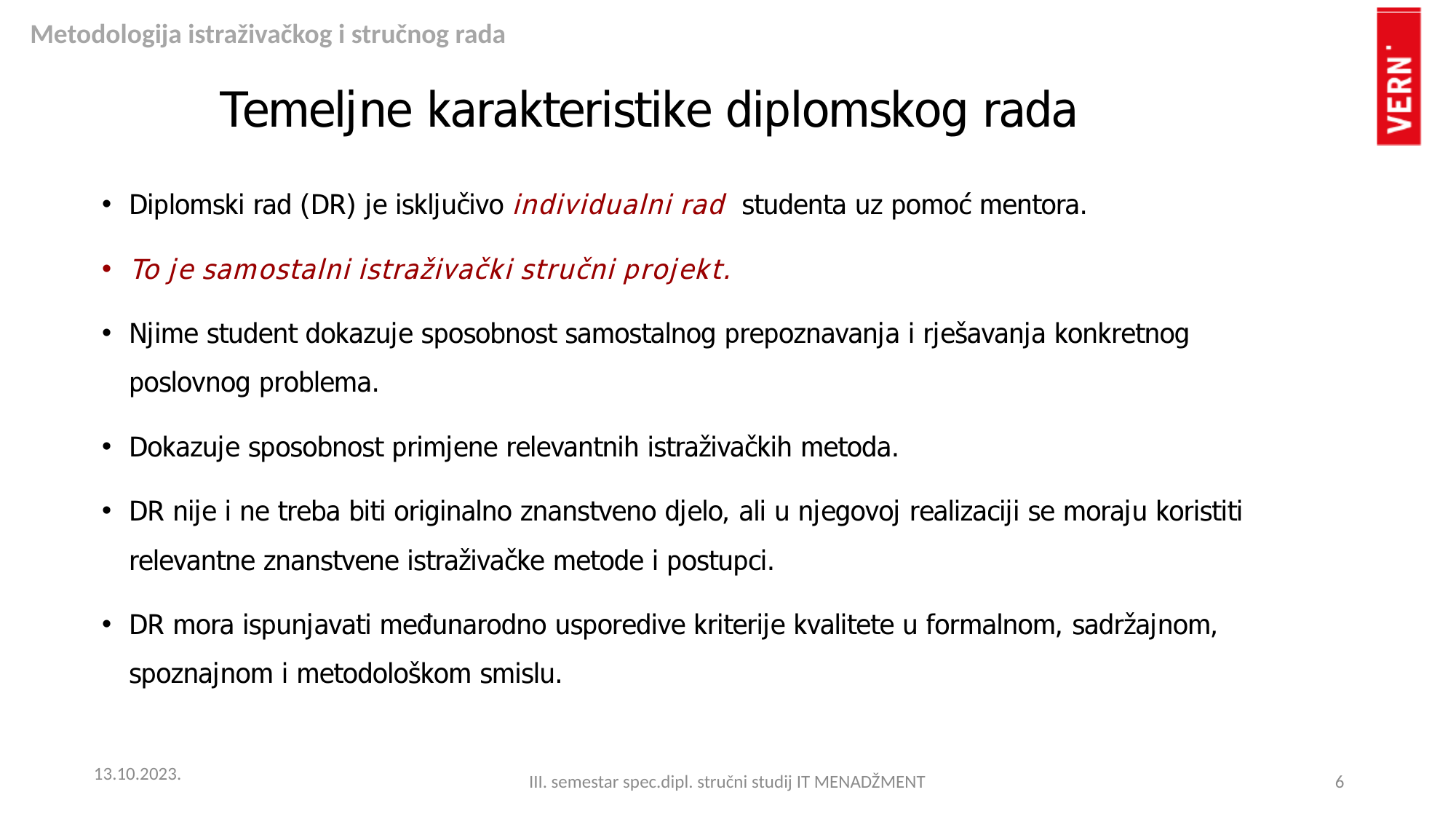

# Temeljne karakteristike diplomskog rada
Diplomski rad (DR) je isključivo individualni rad  studenta uz pomoć mentora.
To je samostalni istraživački stručni projekt.
Njime student dokazuje sposobnost samostalnog prepoznavanja i rješavanja konkretnog poslovnog problema.
Dokazuje sposobnost primjene relevantnih istraživačkih metoda.
DR nije i ne treba biti originalno znanstveno djelo, ali u njegovoj realizaciji se moraju koristiti relevantne znanstvene istraživačke metode i postupci.
DR mora ispunjavati međunarodno usporedive kriterije kvalitete u formalnom, sadržajnom, spoznajnom i metodološkom smislu.
13.10.2023.
III. semestar spec.dipl. stručni studij IT MENADŽMENT
6